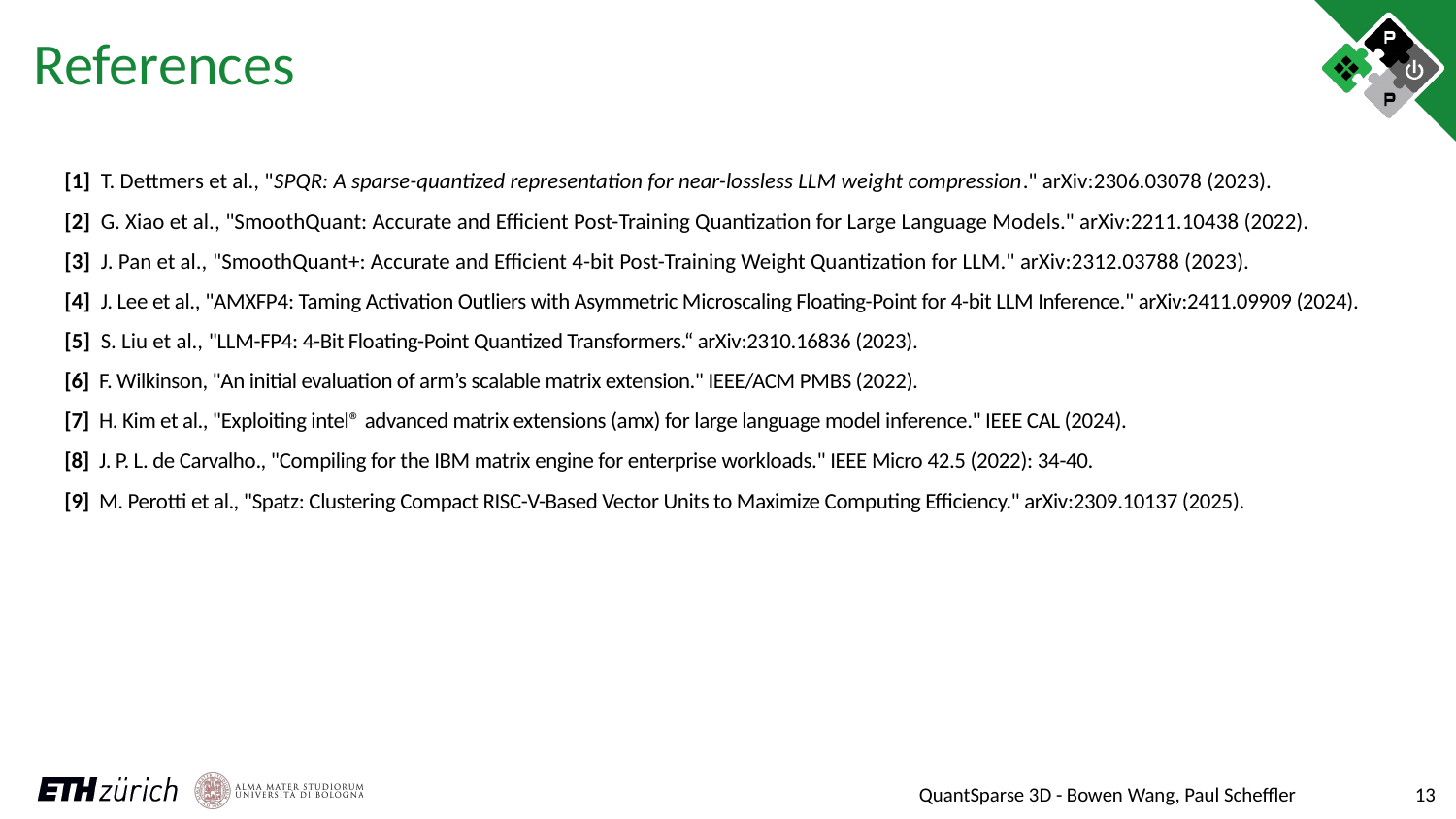

# References
[1]  T. Dettmers et al., "SPQR: A sparse-quantized representation for near-lossless LLM weight compression." arXiv:2306.03078 (2023).
[2]  G. Xiao et al., "SmoothQuant: Accurate and Efficient Post-Training Quantization for Large Language Models." arXiv:2211.10438 (2022).
[3]  J. Pan et al., "SmoothQuant+: Accurate and Efficient 4-bit Post-Training Weight Quantization for LLM." arXiv:2312.03788 (2023).
[4]  J. Lee et al., "AMXFP4: Taming Activation Outliers with Asymmetric Microscaling Floating-Point for 4-bit LLM Inference." arXiv:2411.09909 (2024).
[5]  S. Liu et al., "LLM-FP4: 4-Bit Floating-Point Quantized Transformers.“ arXiv:2310.16836 (2023).
[6]  F. Wilkinson, "An initial evaluation of arm’s scalable matrix extension." IEEE/ACM PMBS (2022).
[7]  H. Kim et al., "Exploiting intel® advanced matrix extensions (amx) for large language model inference." IEEE CAL (2024).
[8]  J. P. L. de Carvalho., "Compiling for the IBM matrix engine for enterprise workloads." IEEE Micro 42.5 (2022): 34-40.
[9]  M. Perotti et al., "Spatz: Clustering Compact RISC-V-Based Vector Units to Maximize Computing Efficiency." arXiv:2309.10137 (2025).

13
QuantSparse 3D - Bowen Wang, Paul Scheffler